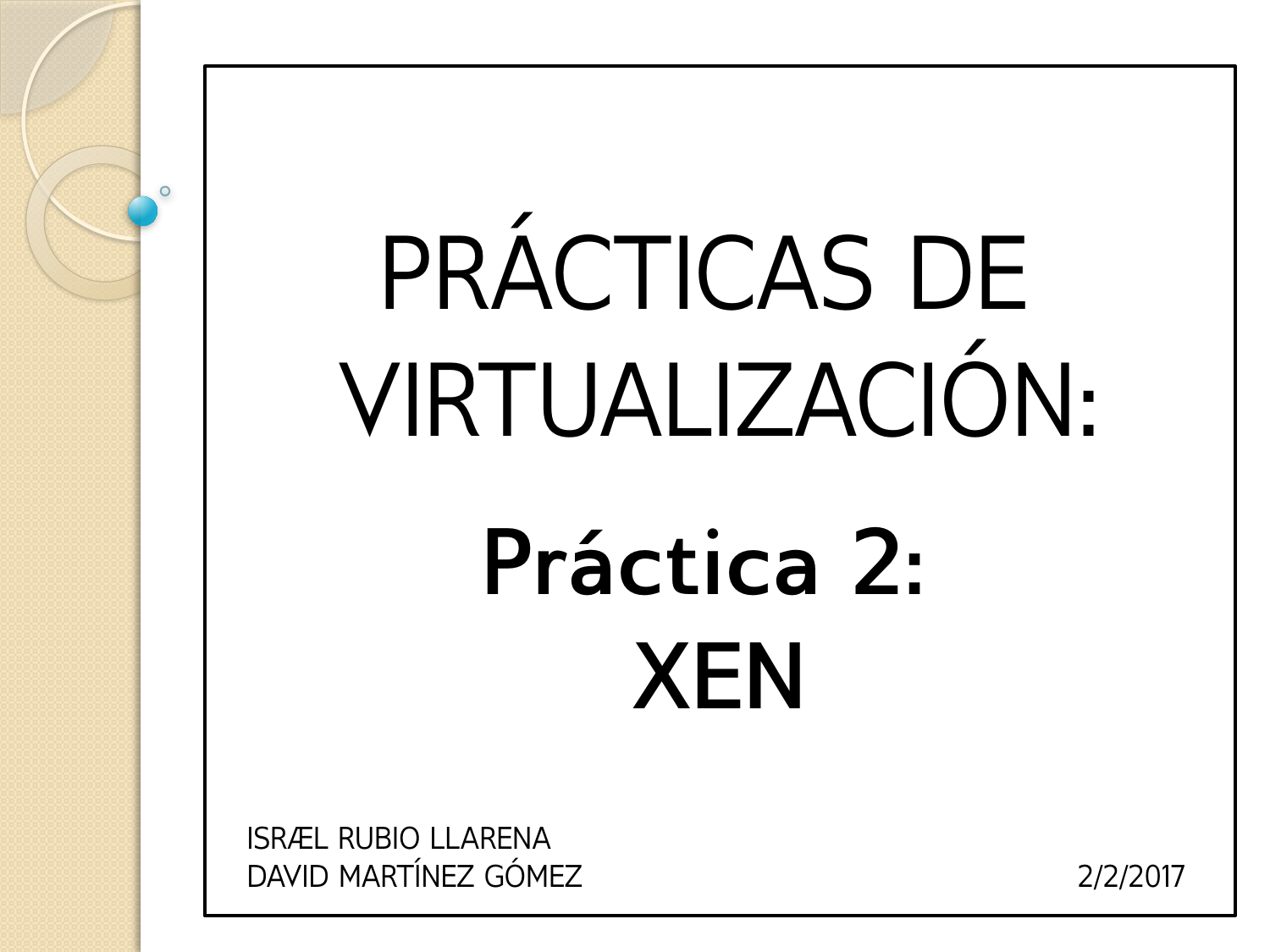

# Prácticas de virtualización: Práctica 2: XEN
 Israel Rubio Llarena
 David Martínez Gómez                                                    2/2/2017